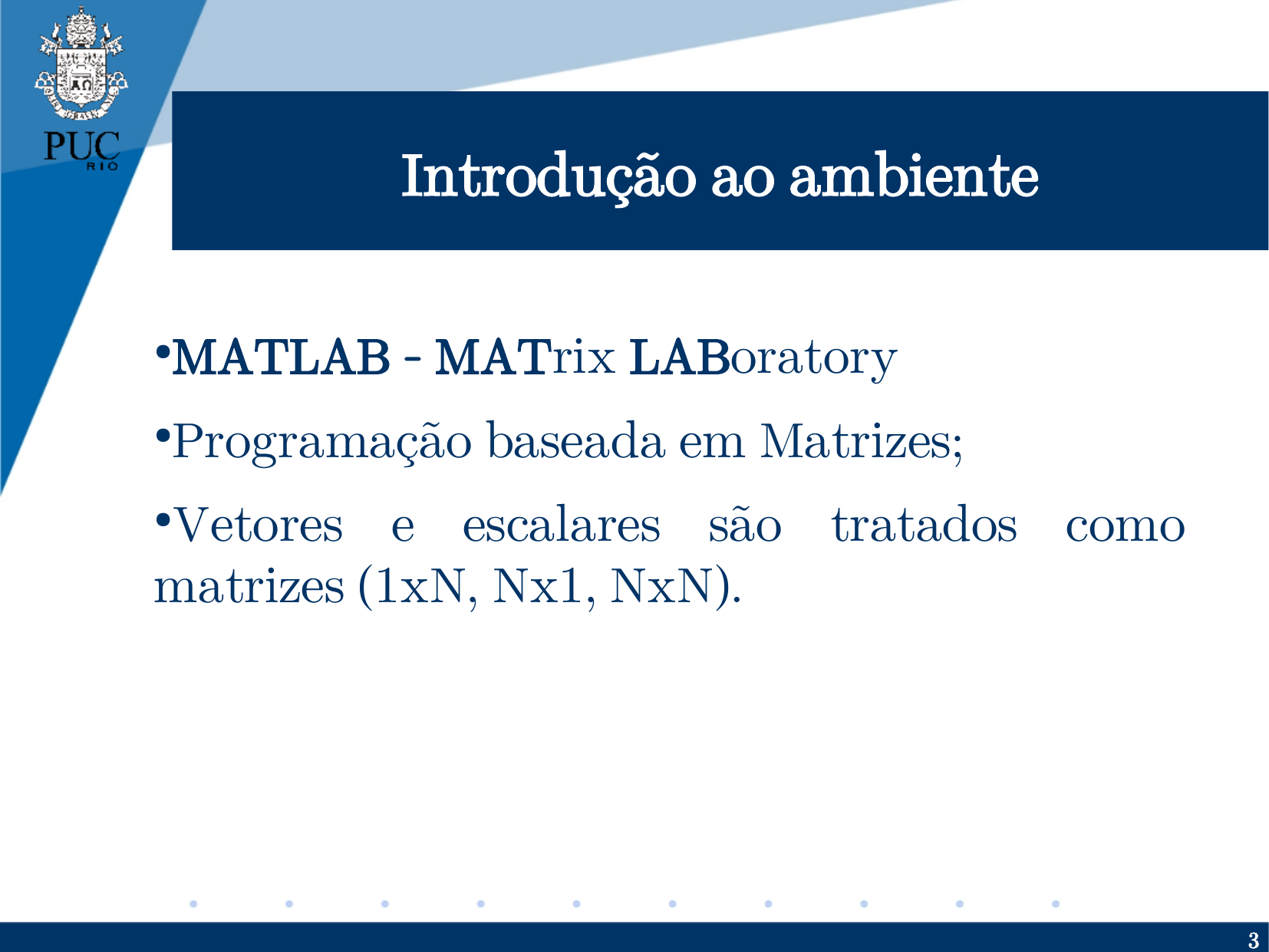

Introdução ao ambiente
MATLAB - MATrix LABoratory
Programação baseada em Matrizes;
Vetores e escalares são tratados como matrizes (1xN, Nx1, NxN).
3